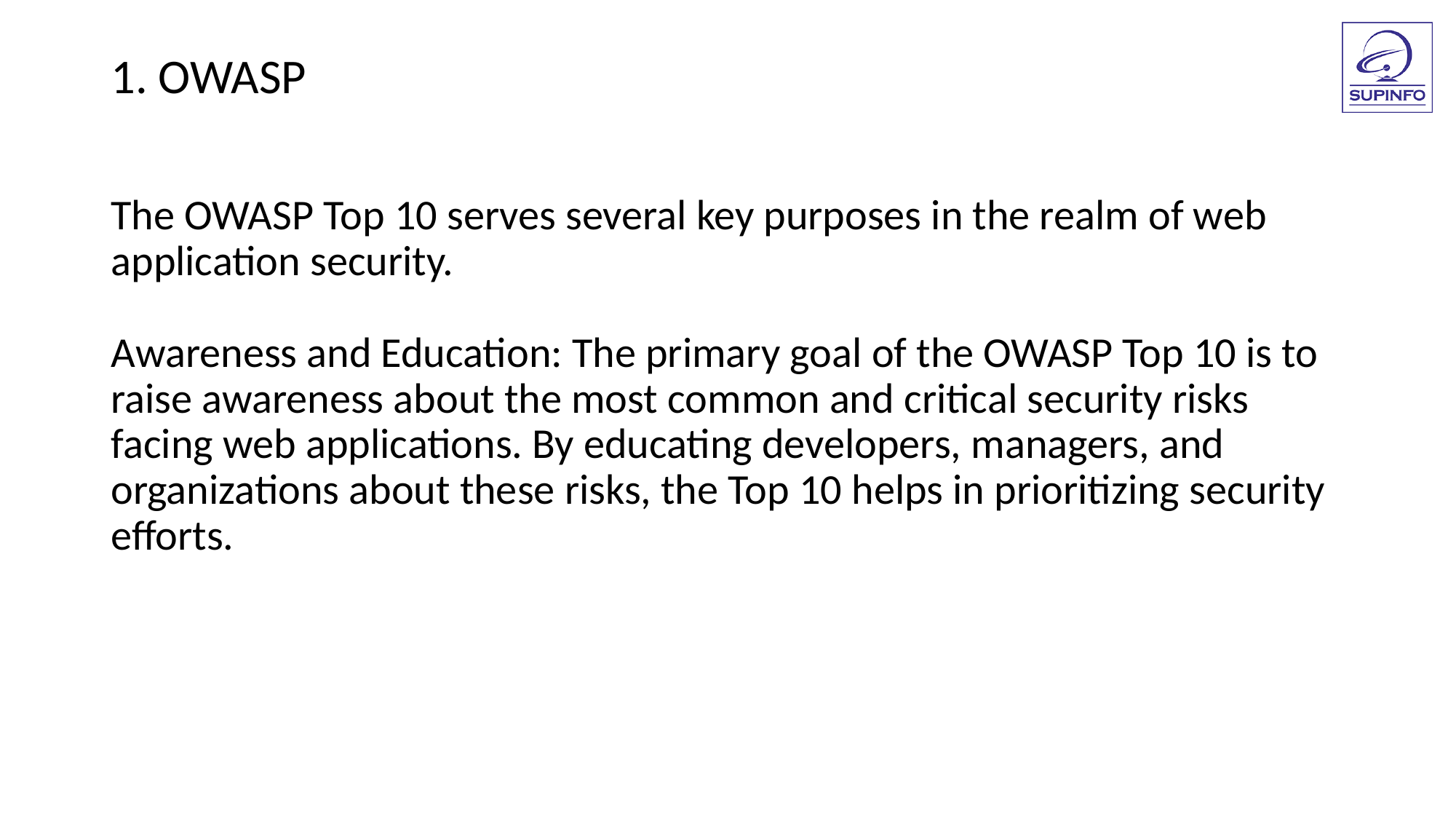

1. OWASP

The OWASP Top 10 serves several key purposes in the realm of web application security.

Awareness and Education: The primary goal of the OWASP Top 10 is to raise awareness about the most common and critical security risks facing web applications. By educating developers, managers, and organizations about these risks, the Top 10 helps in prioritizing security efforts.